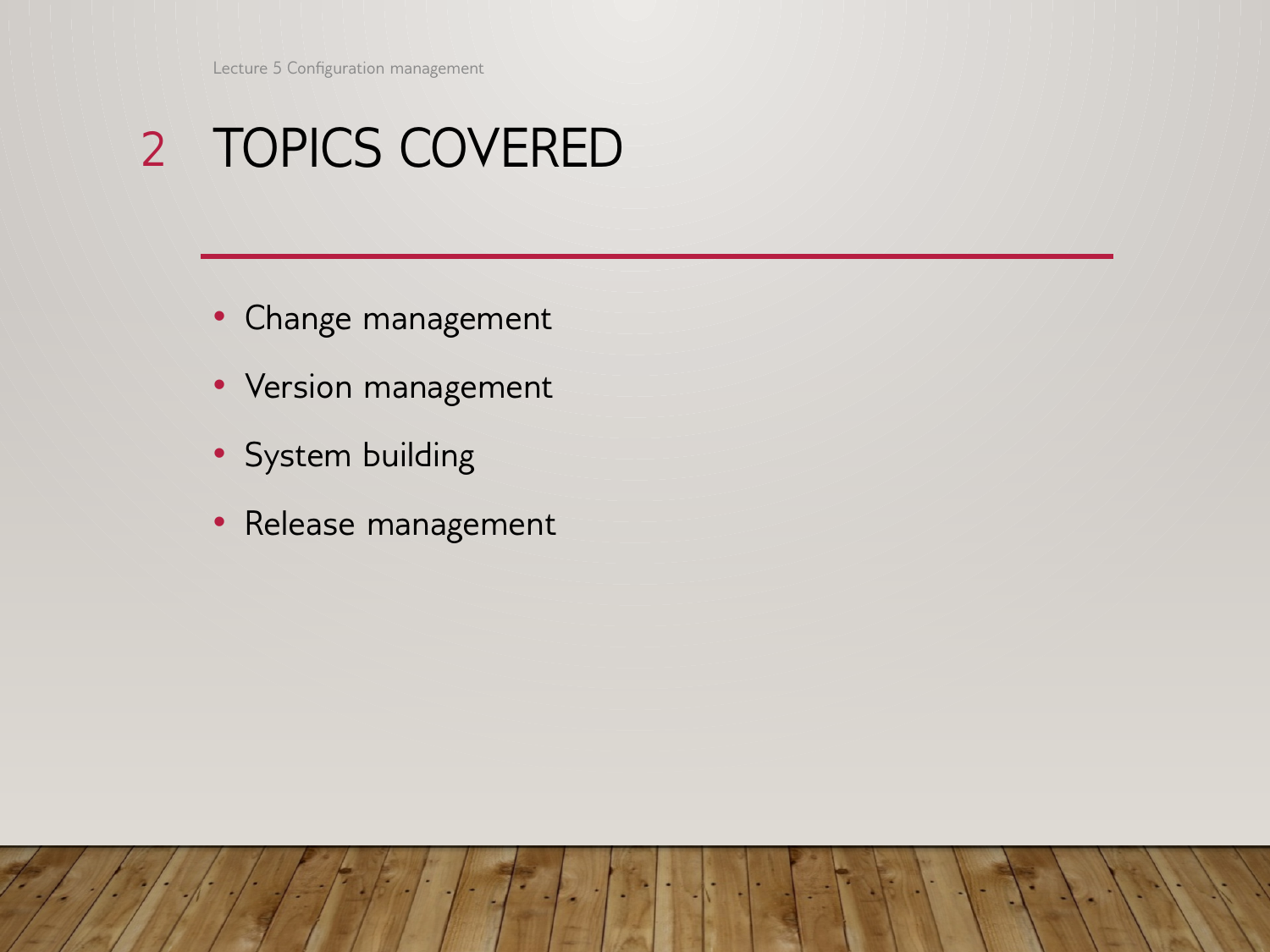

Lecture 5 Configuration management
2
# Topics covered
Change management
Version management
System building
Release management